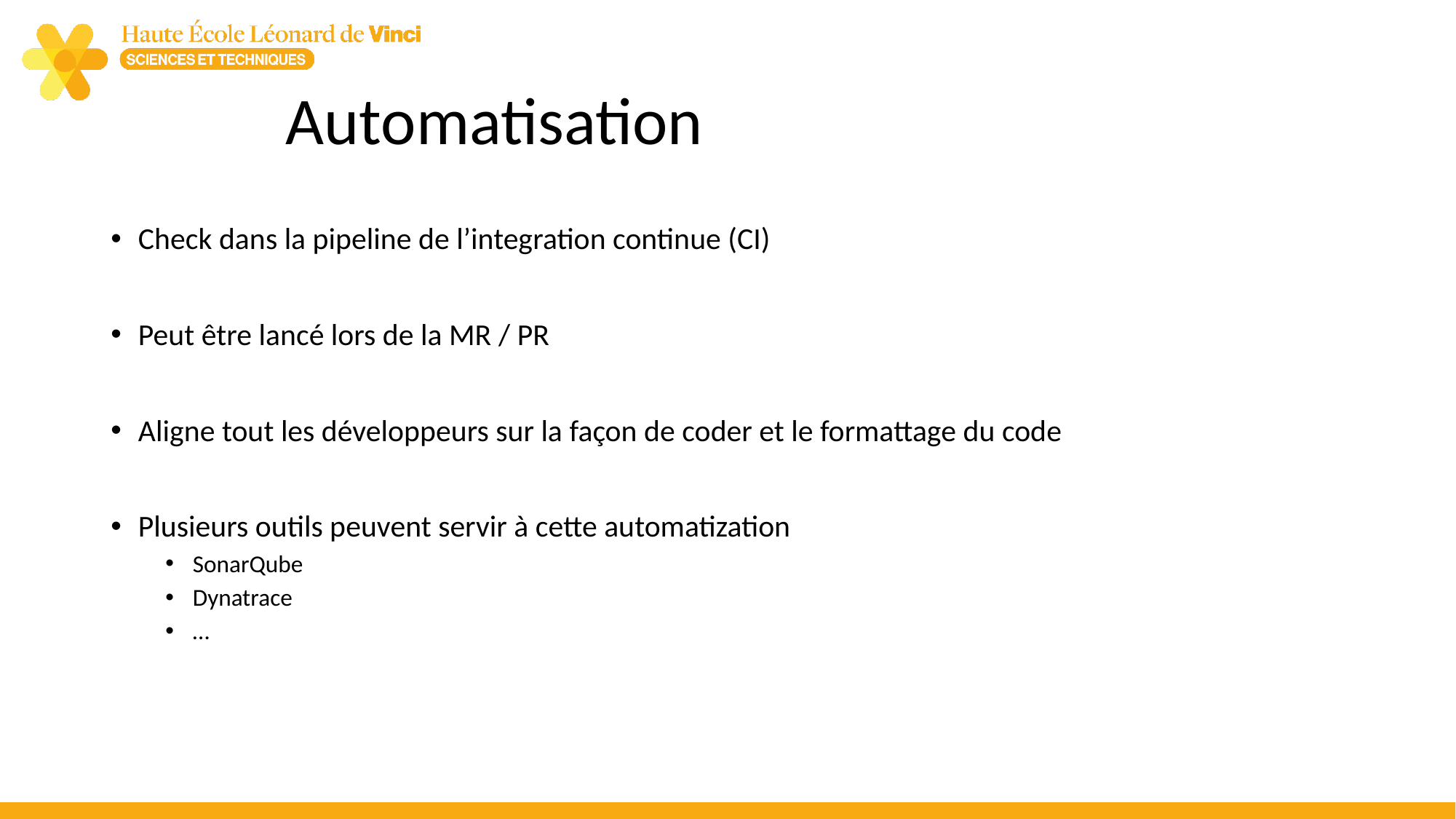

# Automatisation
Check dans la pipeline de l’integration continue (CI)

Peut être lancé lors de la MR / PR

Aligne tout les développeurs sur la façon de coder et le formattage du code

Plusieurs outils peuvent servir à cette automatization
SonarQube
Dynatrace
…